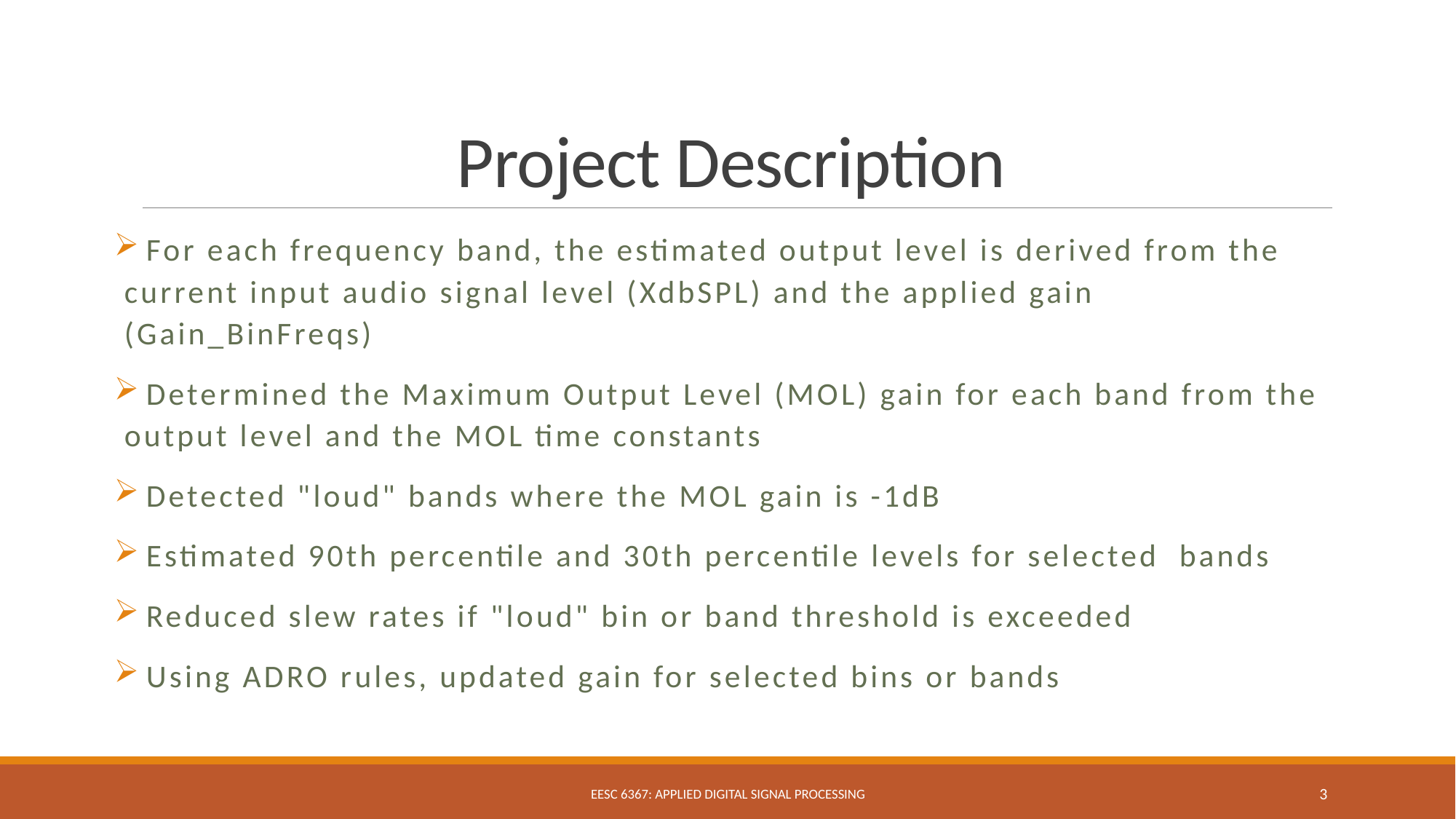

# Project Description
 For each frequency band, the estimated output level is derived from the current input audio signal level (XdbSPL) and the applied gain (Gain_BinFreqs)
 Determined the Maximum Output Level (MOL) gain for each band from the output level and the MOL time constants
 Detected "loud" bands where the MOL gain is -1dB
 Estimated 90th percentile and 30th percentile levels for selected  bands
 Reduced slew rates if "loud" bin or band threshold is exceeded
 Using ADRO rules, updated gain for selected bins or bands
EESC 6367: Applied Digital Signal Processing
3